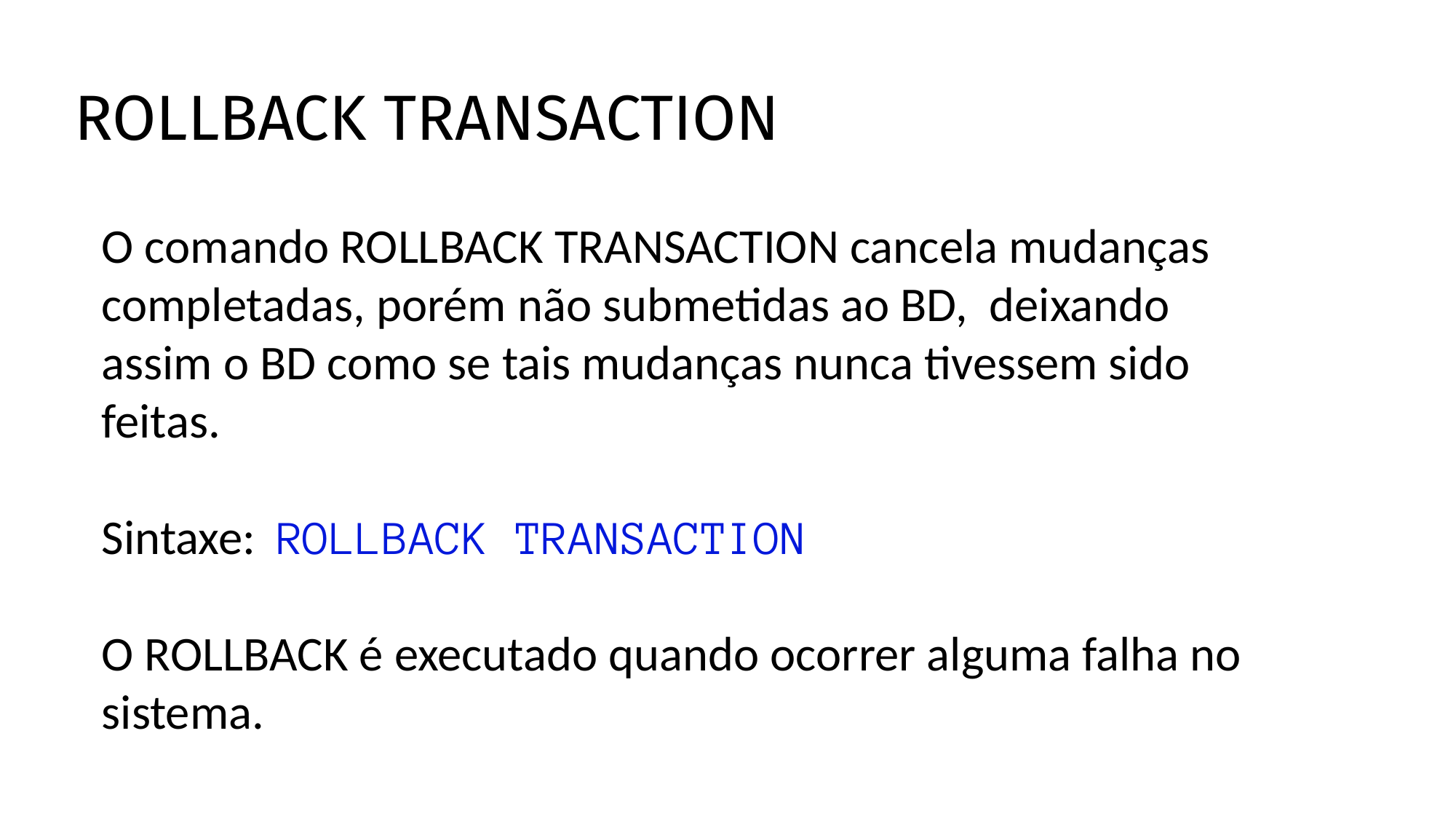

ROLLBACK TRANSACTION
O comando ROLLBACK TRANSACTION cancela mudanças completadas, porém não submetidas ao BD,  deixando assim o BD como se tais mudanças nunca tivessem sido feitas.

Sintaxe:  ROLLBACK TRANSACTION

O ROLLBACK é executado quando ocorrer alguma falha no sistema.